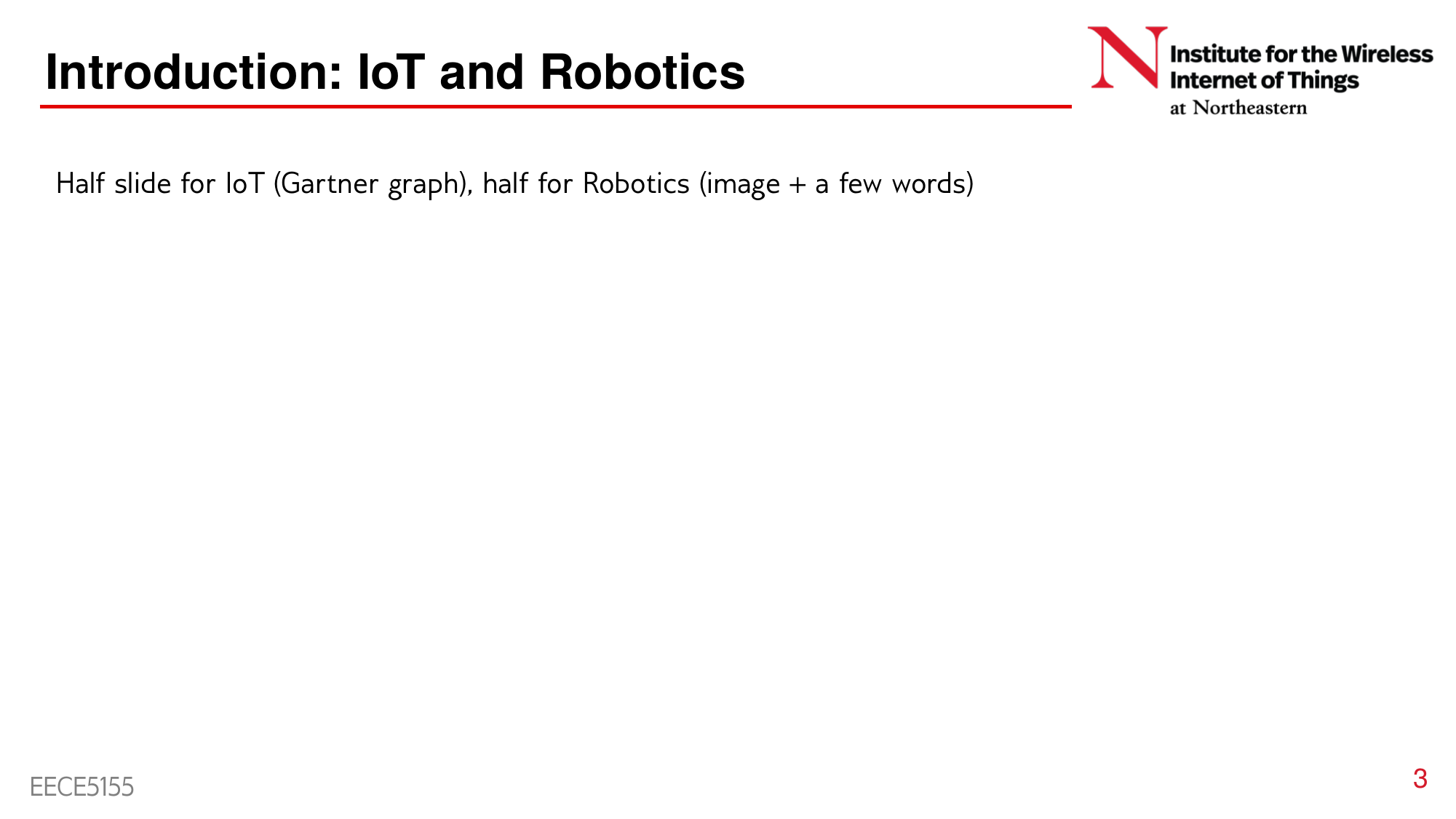

# Introduction: IoT and Robotics
Half slide for IoT (Gartner graph), half for Robotics (image + a few words)
3
EECE5155